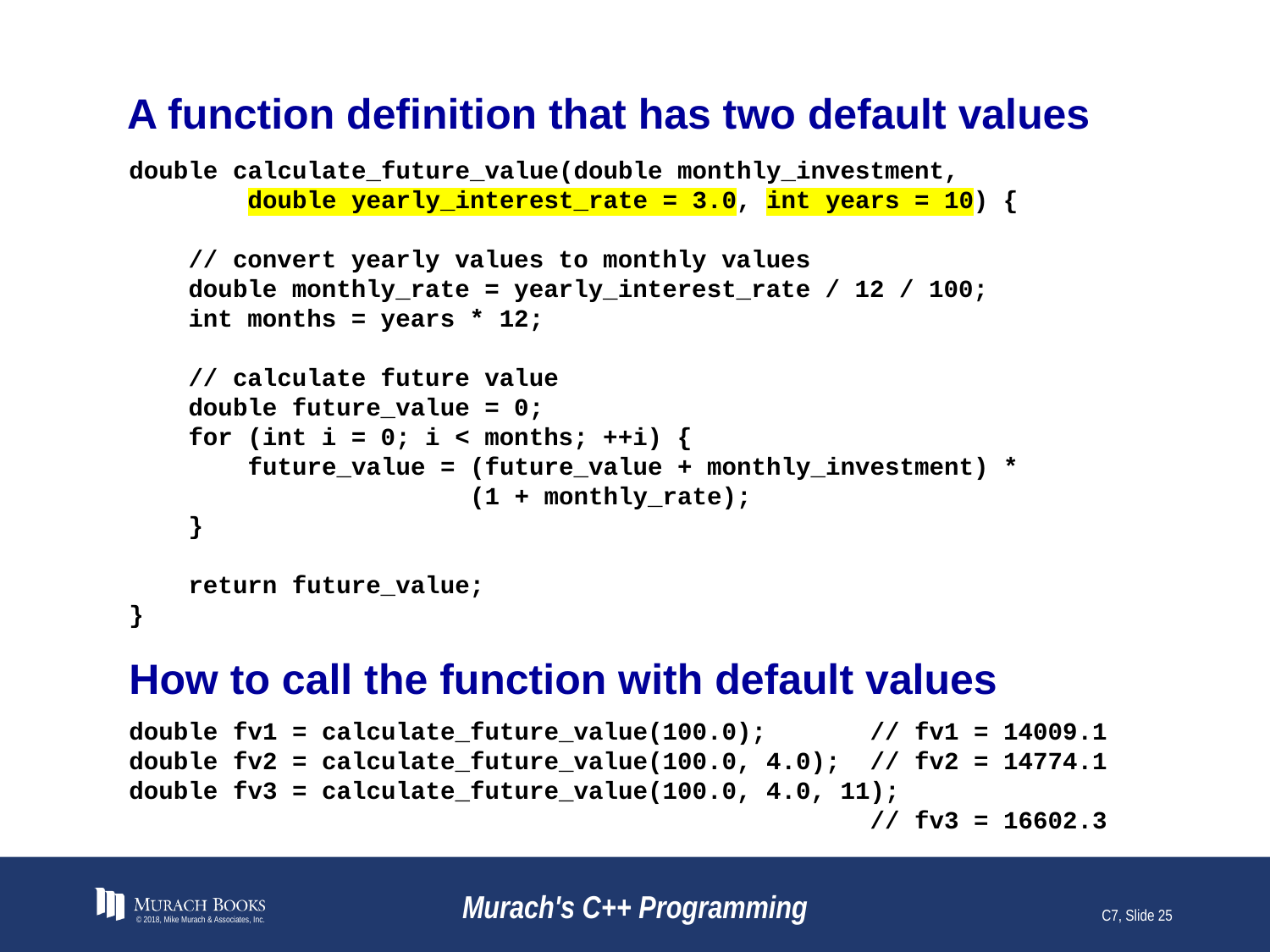

# A function definition that has two default values
double calculate_future_value(double monthly_investment,
        double yearly_interest_rate = 3.0, int years = 10) {

    // convert yearly values to monthly values
    double monthly_rate = yearly_interest_rate / 12 / 100;
    int months = years * 12;

    // calculate future value
    double future_value = 0;
    for (int i = 0; i < months; ++i) {
        future_value = (future_value + monthly_investment) *
                       (1 + monthly_rate);
    }

    return future_value;
}

How to call the function with default values

double fv1 = calculate_future_value(100.0);       // fv1 = 14009.1
double fv2 = calculate_future_value(100.0, 4.0);  // fv2 = 14774.1
double fv3 = calculate_future_value(100.0, 4.0, 11);
                                                  // fv3 = 16602.3

© 2018, Mike Murach & Associates, Inc.
Murach's C++ Programming

C7, Slide 25